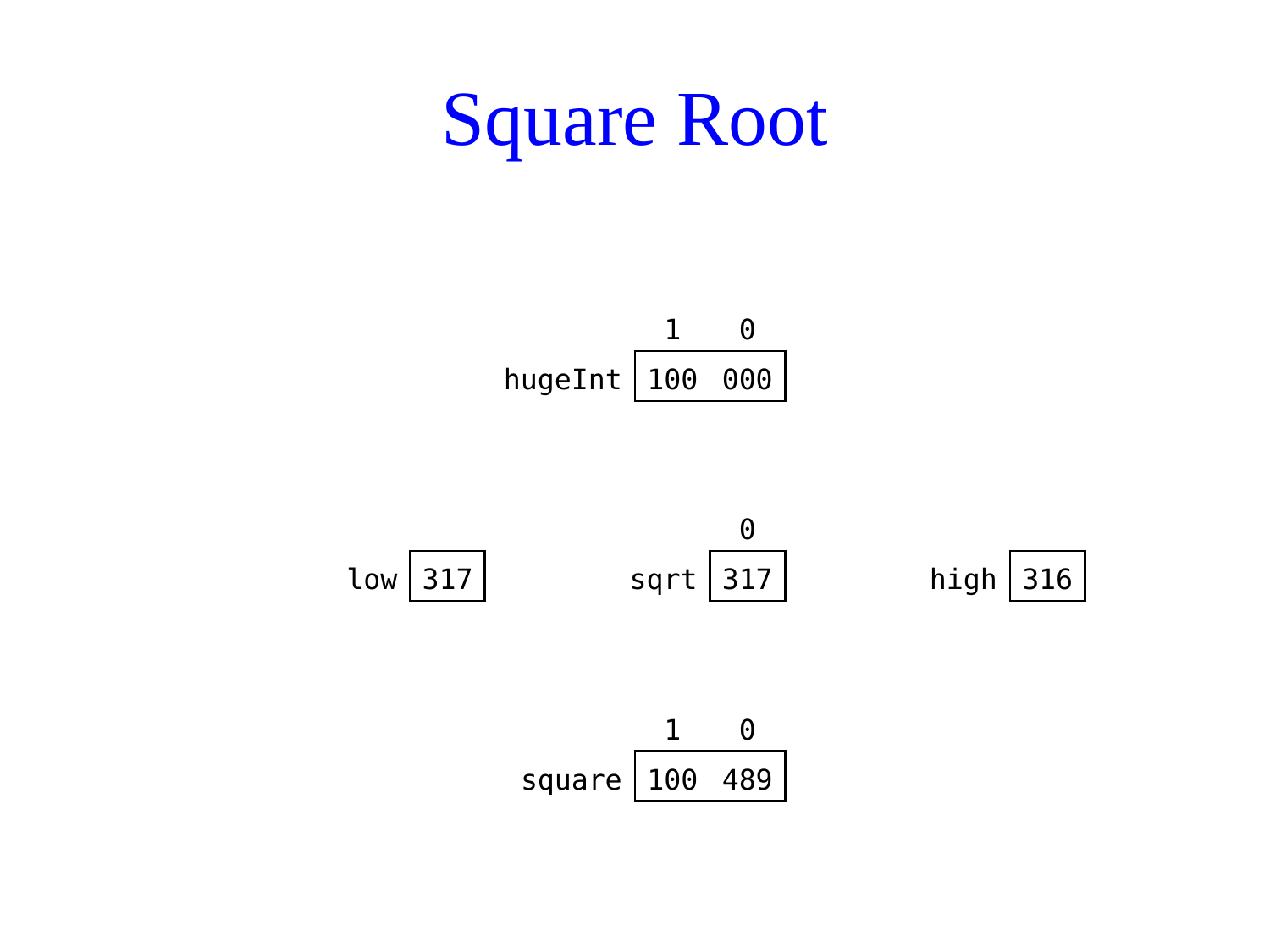

# Square Root
|  | 1 | 0 |
| --- | --- | --- |
| hugeInt | 100 | 000 |
|  | 0 |
| --- | --- |
| sqrt | 317 |
| low | 317 |
| --- | --- |
| high | 316 |
| --- | --- |
|  | 1 | 0 |
| --- | --- | --- |
| square | 100 | 489 |